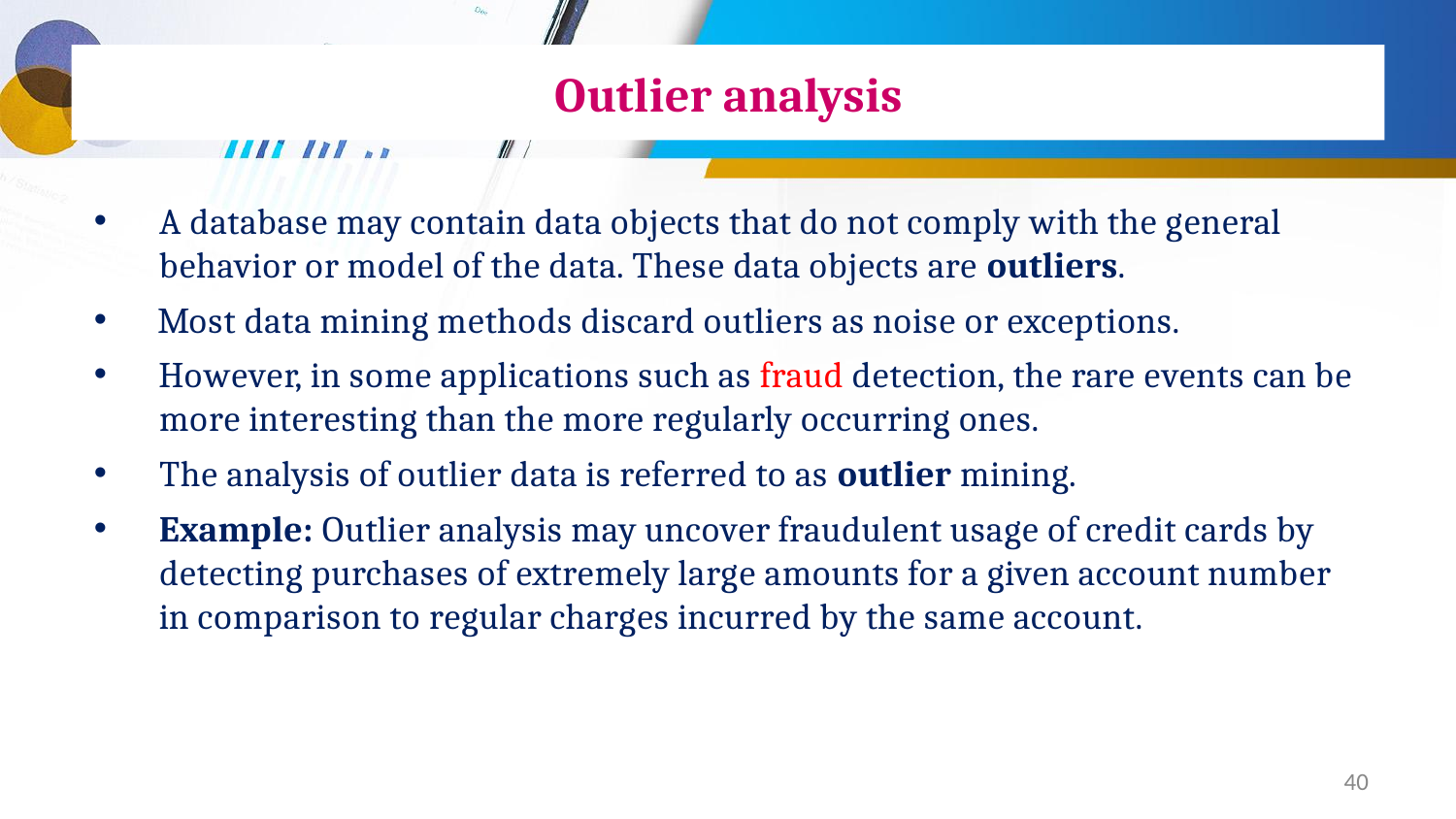

# Outlier analysis
A database may contain data objects that do not comply with the general behavior or model of the data. These data objects are outliers.
Most data mining methods discard outliers as noise or exceptions.
However, in some applications such as fraud detection, the rare events can be more interesting than the more regularly occurring ones.
The analysis of outlier data is referred to as outlier mining.
Example: Outlier analysis may uncover fraudulent usage of credit cards by detecting purchases of extremely large amounts for a given account number in comparison to regular charges incurred by the same account.
40